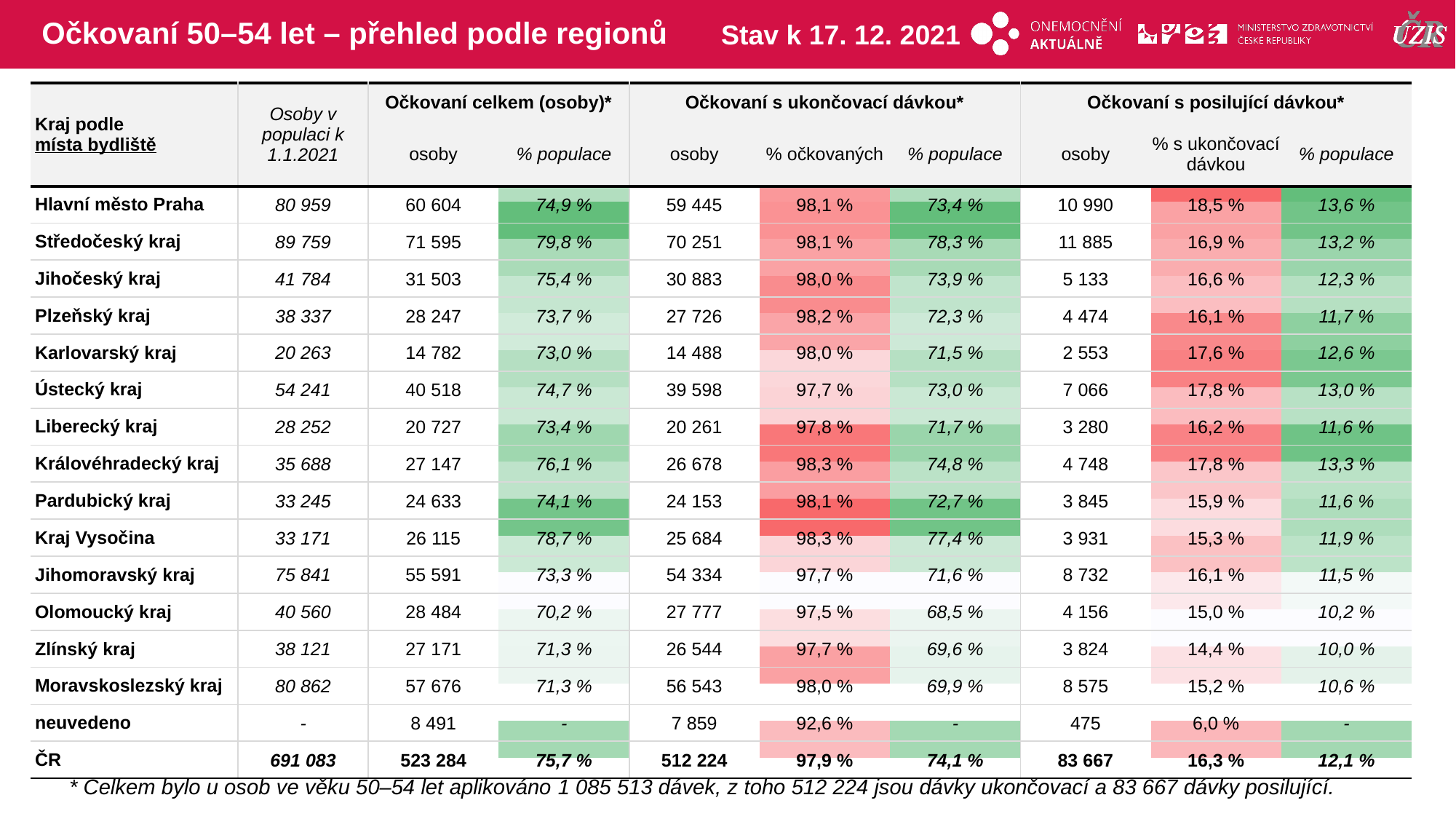

# Očkovaní 50–54 let – přehled podle regionů
Stav k 17. 12. 2021
| Kraj podle místa bydliště | Osoby v populaci k 1.1.2021 | Očkovaní celkem (osoby)\* |  | Očkovaní s ukončovací dávkou\* |  |  | Očkovaní s posilující dávkou\* |  |  |
| --- | --- | --- | --- | --- | --- | --- | --- | --- | --- |
|  |  | osoby | % populace | osoby | % očkovaných | % populace | osoby | % s ukončovací dávkou | % populace |
| Hlavní město Praha | 80 959 | 60 604 | 74,9 % | 59 445 | 98,1 % | 73,4 % | 10 990 | 18,5 % | 13,6 % |
| Středočeský kraj | 89 759 | 71 595 | 79,8 % | 70 251 | 98,1 % | 78,3 % | 11 885 | 16,9 % | 13,2 % |
| Jihočeský kraj | 41 784 | 31 503 | 75,4 % | 30 883 | 98,0 % | 73,9 % | 5 133 | 16,6 % | 12,3 % |
| Plzeňský kraj | 38 337 | 28 247 | 73,7 % | 27 726 | 98,2 % | 72,3 % | 4 474 | 16,1 % | 11,7 % |
| Karlovarský kraj | 20 263 | 14 782 | 73,0 % | 14 488 | 98,0 % | 71,5 % | 2 553 | 17,6 % | 12,6 % |
| Ústecký kraj | 54 241 | 40 518 | 74,7 % | 39 598 | 97,7 % | 73,0 % | 7 066 | 17,8 % | 13,0 % |
| Liberecký kraj | 28 252 | 20 727 | 73,4 % | 20 261 | 97,8 % | 71,7 % | 3 280 | 16,2 % | 11,6 % |
| Královéhradecký kraj | 35 688 | 27 147 | 76,1 % | 26 678 | 98,3 % | 74,8 % | 4 748 | 17,8 % | 13,3 % |
| Pardubický kraj | 33 245 | 24 633 | 74,1 % | 24 153 | 98,1 % | 72,7 % | 3 845 | 15,9 % | 11,6 % |
| Kraj Vysočina | 33 171 | 26 115 | 78,7 % | 25 684 | 98,3 % | 77,4 % | 3 931 | 15,3 % | 11,9 % |
| Jihomoravský kraj | 75 841 | 55 591 | 73,3 % | 54 334 | 97,7 % | 71,6 % | 8 732 | 16,1 % | 11,5 % |
| Olomoucký kraj | 40 560 | 28 484 | 70,2 % | 27 777 | 97,5 % | 68,5 % | 4 156 | 15,0 % | 10,2 % |
| Zlínský kraj | 38 121 | 27 171 | 71,3 % | 26 544 | 97,7 % | 69,6 % | 3 824 | 14,4 % | 10,0 % |
| Moravskoslezský kraj | 80 862 | 57 676 | 71,3 % | 56 543 | 98,0 % | 69,9 % | 8 575 | 15,2 % | 10,6 % |
| neuvedeno | - | 8 491 | - | 7 859 | 92,6 % | - | 475 | 6,0 % | - |
| ČR | 691 083 | 523 284 | 75,7 % | 512 224 | 97,9 % | 74,1 % | 83 667 | 16,3 % | 12,1 % |
|  |  |  |  |  |  |  |  |  |
| --- | --- | --- | --- | --- | --- | --- | --- | --- |
|  |  |  |  |  |  |  |  |  |
|  |  |  |  |  |  |  |  |  |
|  |  |  |  |  |  |  |  |  |
|  |  |  |  |  |  |  |  |  |
|  |  |  |  |  |  |  |  |  |
|  |  |  |  |  |  |  |  |  |
|  |  |  |  |  |  |  |  |  |
|  |  |  |  |  |  |  |  |  |
|  |  |  |  |  |  |  |  |  |
|  |  |  |  |  |  |  |  |  |
|  |  |  |  |  |  |  |  |  |
|  |  |  |  |  |  |  |  |  |
|  |  |  |  |  |  |  |  |  |
|  |  |  |  |  |  |  |  |  |
|  |  |  |  |  |  |  |  |  |
* Celkem bylo u osob ve věku 50–54 let aplikováno 1 085 513 dávek, z toho 512 224 jsou dávky ukončovací a 83 667 dávky posilující.